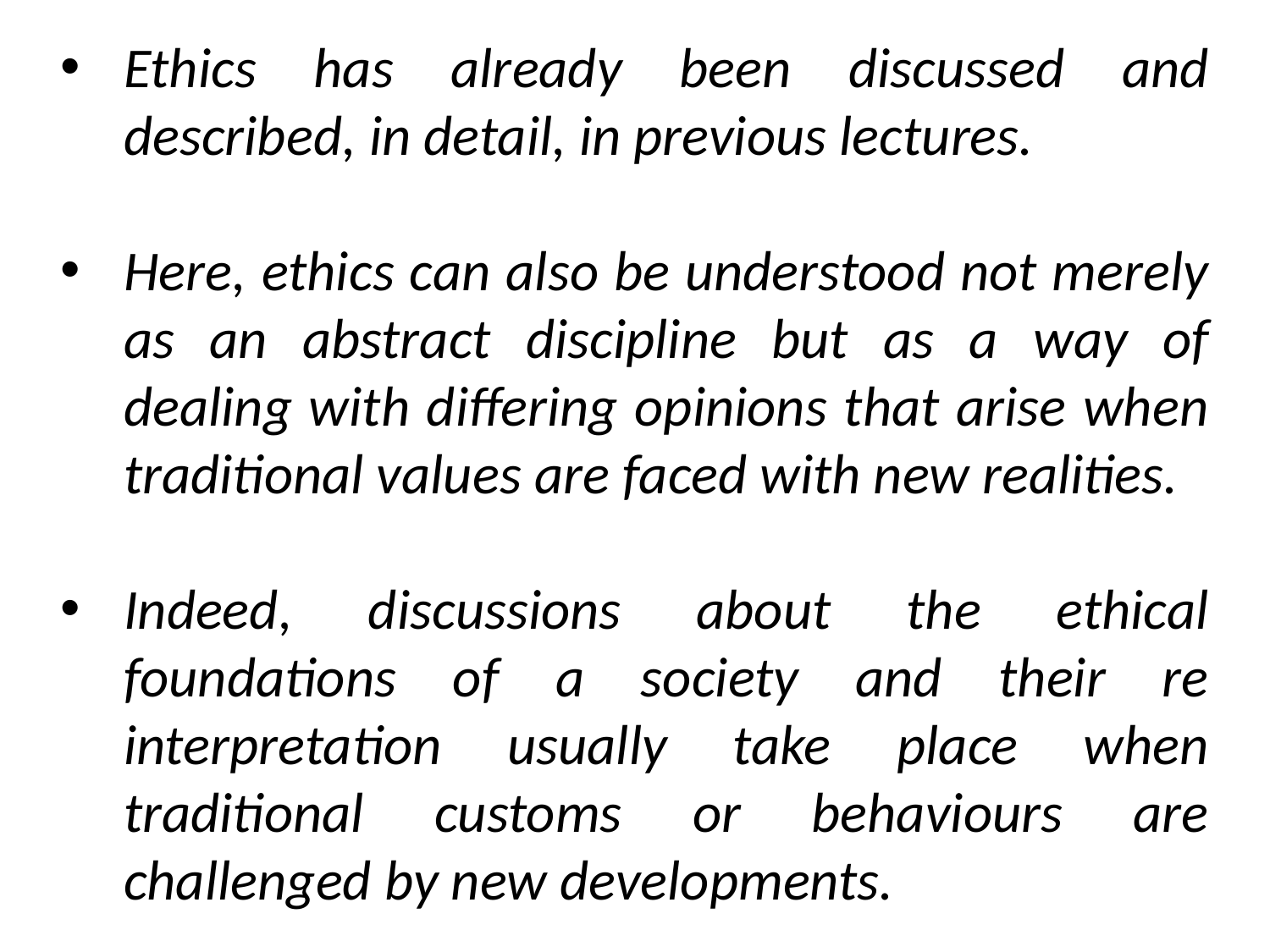

Ethics has already been discussed and described, in detail, in previous lectures.

Here, ethics can also be understood not merely as an abstract discipline but as a way of dealing with differing opinions that arise when traditional values are faced with new realities.

Indeed, discussions about the ethical foundations of a society and their re­interpretation usually take place when traditional customs or behaviours are challenged by new developments.